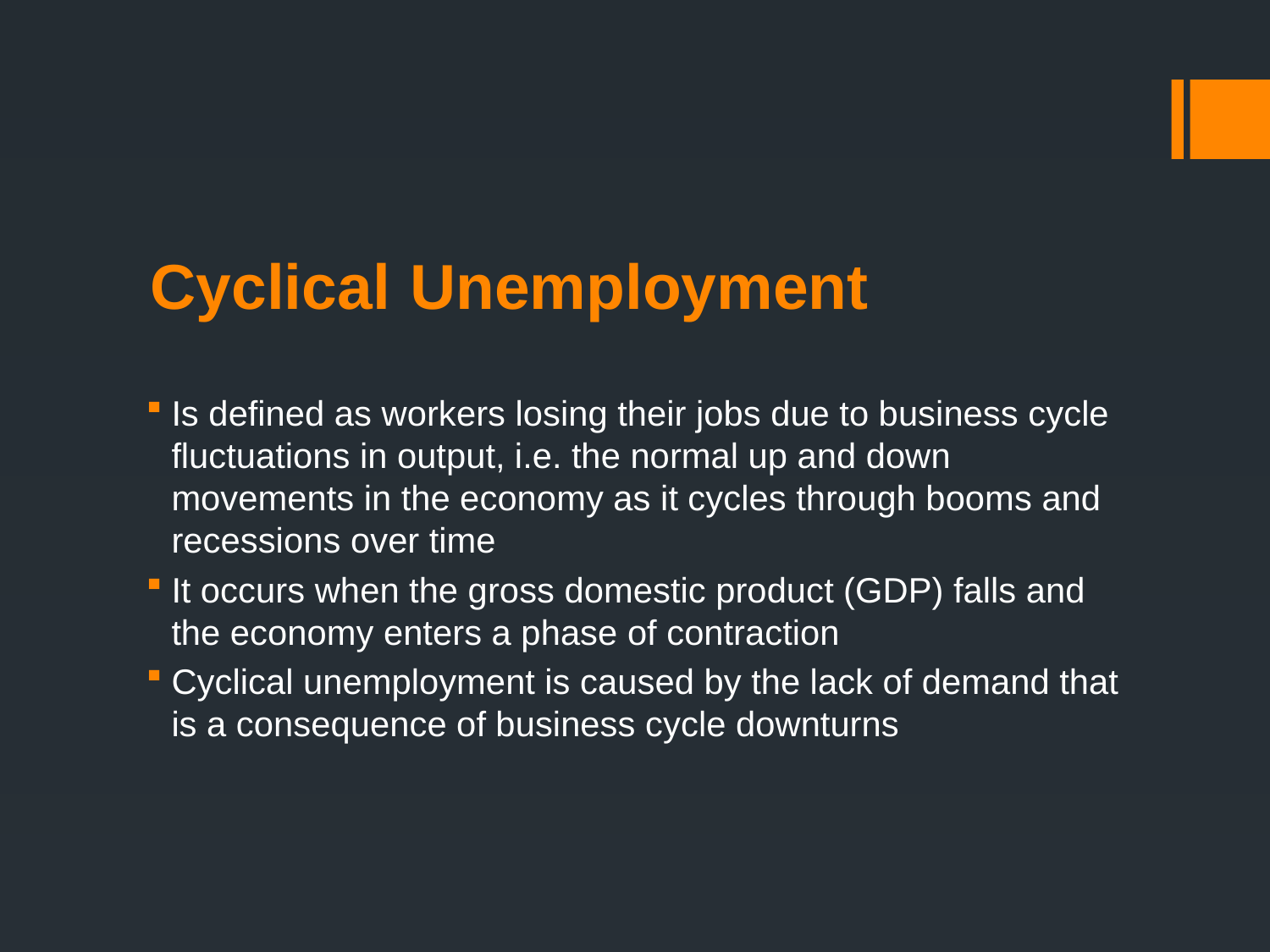

# Cyclical Unemployment
Is defined as workers losing their jobs due to business cycle fluctuations in output, i.e. the normal up and down movements in the economy as it cycles through booms and recessions over time
It occurs when the gross domestic product (GDP) falls and the economy enters a phase of contraction
Cyclical unemployment is caused by the lack of demand that is a consequence of business cycle downturns